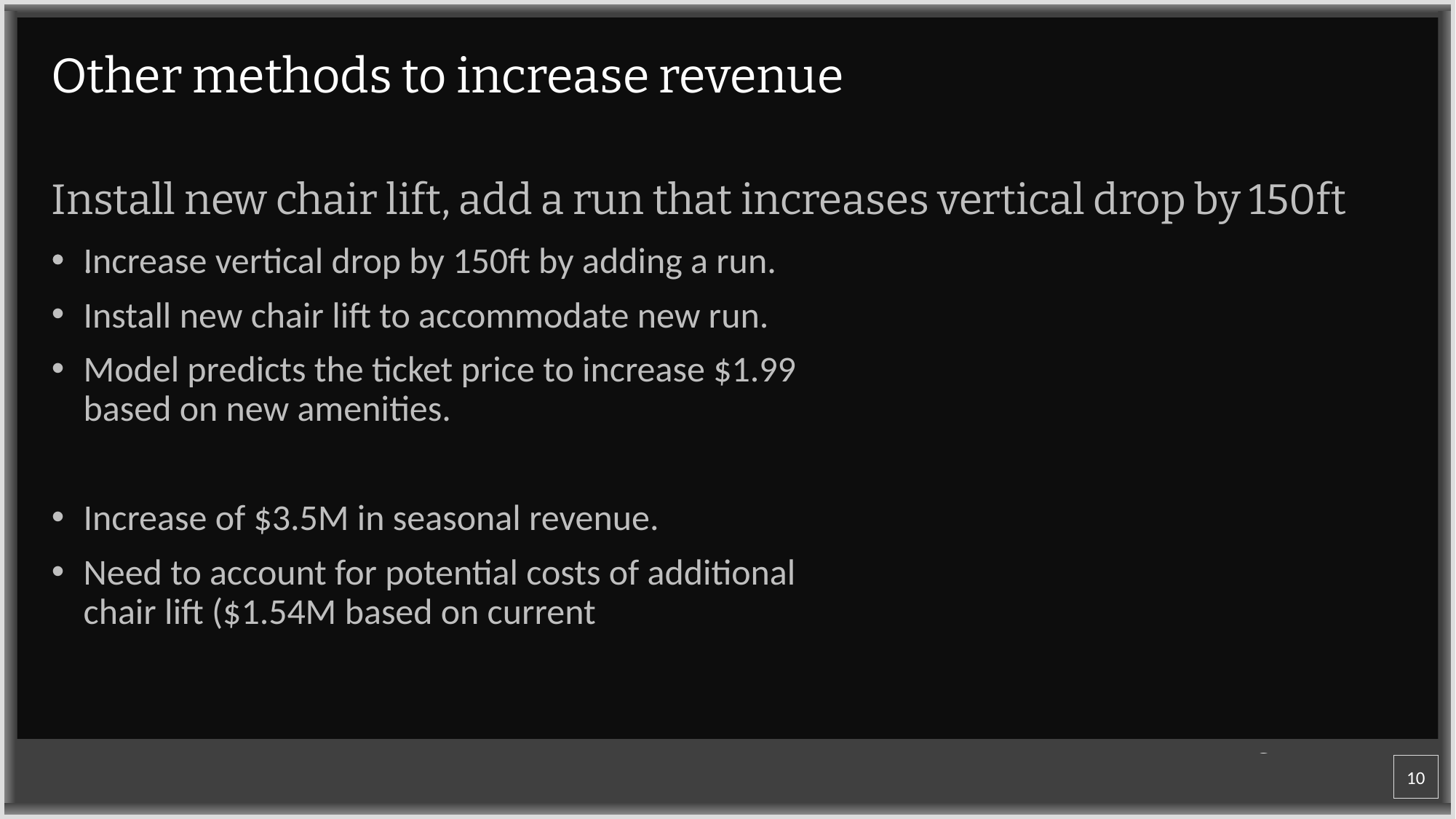

# Other methods to increase revenue
Install new chair lift, add a run that increases vertical drop by 150ft
.
Increase vertical drop by 150ft by adding a run.
Install new chair lift to accommodate new run.
Model predicts the ticket price to increase $1.99 based on new amenities.

Increase of $3.5M in seasonal revenue.
Need to account for potential costs of additional chair lift ($1.54M based on current

10